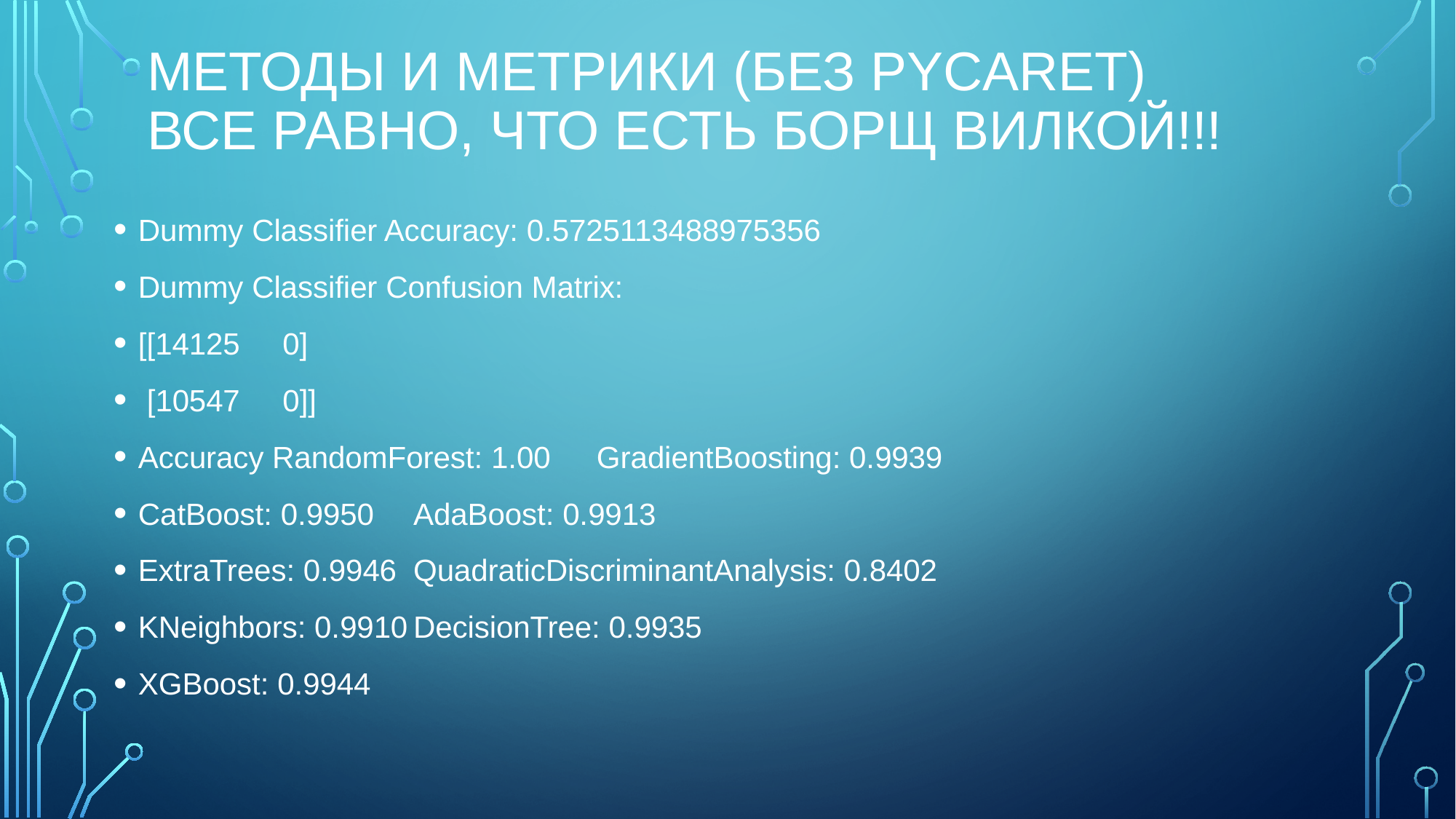

# Методы и метрики (без pycaret) все равно, что есть борщ вилкой!!!
Dummy Classifier Accuracy: 0.5725113488975356
Dummy Classifier Confusion Matrix:
[[14125     0]
 [10547     0]]
Accuracy RandomForest: 1.00		GradientBoosting: 0.9939
CatBoost: 0.9950			AdaBoost: 0.9913
ExtraTrees: 0.9946			QuadraticDiscriminantAnalysis: 0.8402
KNeighbors: 0.9910			DecisionTree: 0.9935
XGBoost: 0.9944